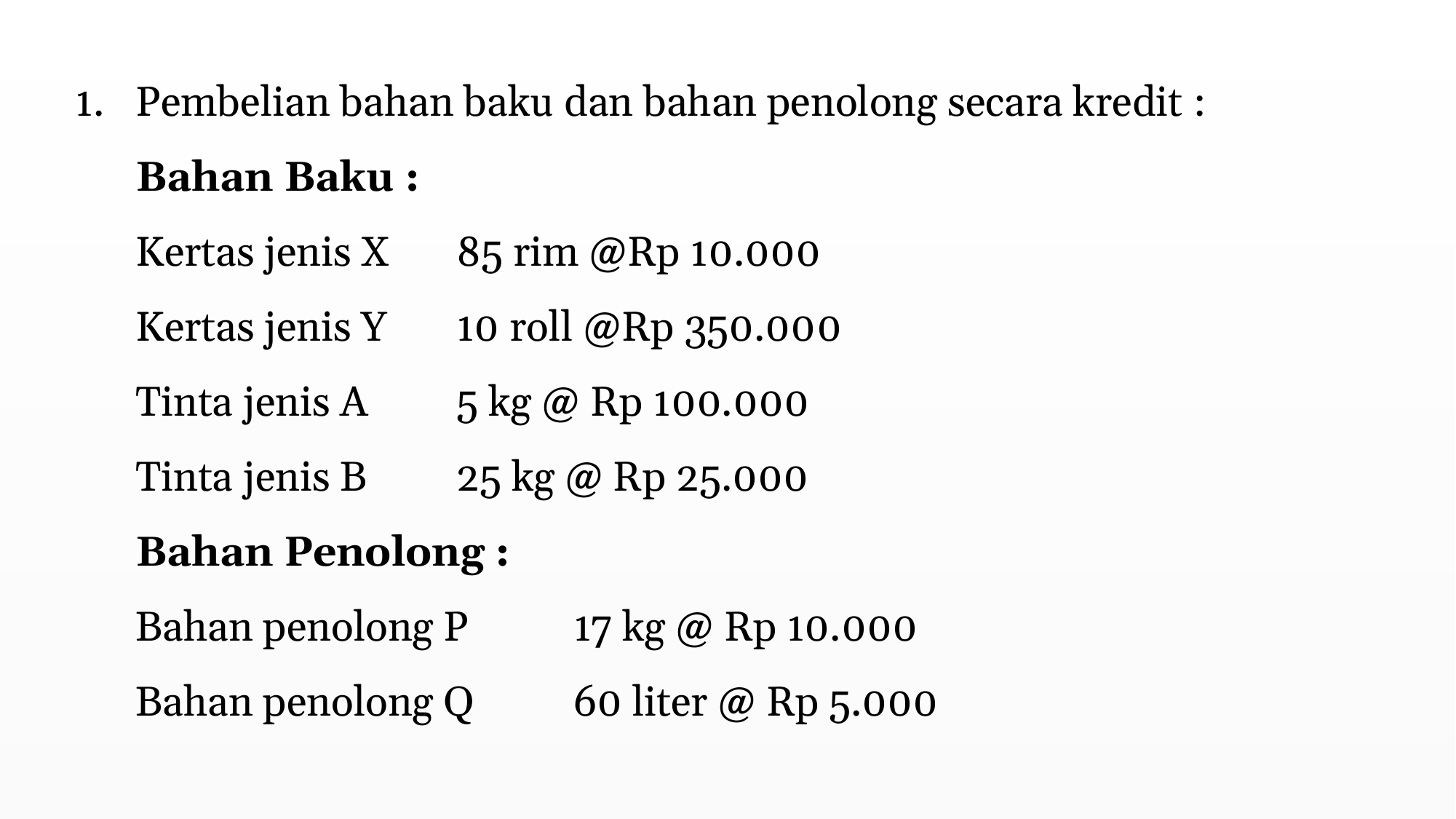

Pembelian bahan baku dan bahan penolong secara kredit :
Bahan Baku :
Kertas jenis X	85 rim @Rp 10.000
Kertas jenis Y	10 roll @Rp 350.000
Tinta jenis A	5 kg @ Rp 100.000
Tinta jenis B	25 kg @ Rp 25.000
Bahan Penolong :
Bahan penolong P	 17 kg @ Rp 10.000
Bahan penolong Q	 60 liter @ Rp 5.000